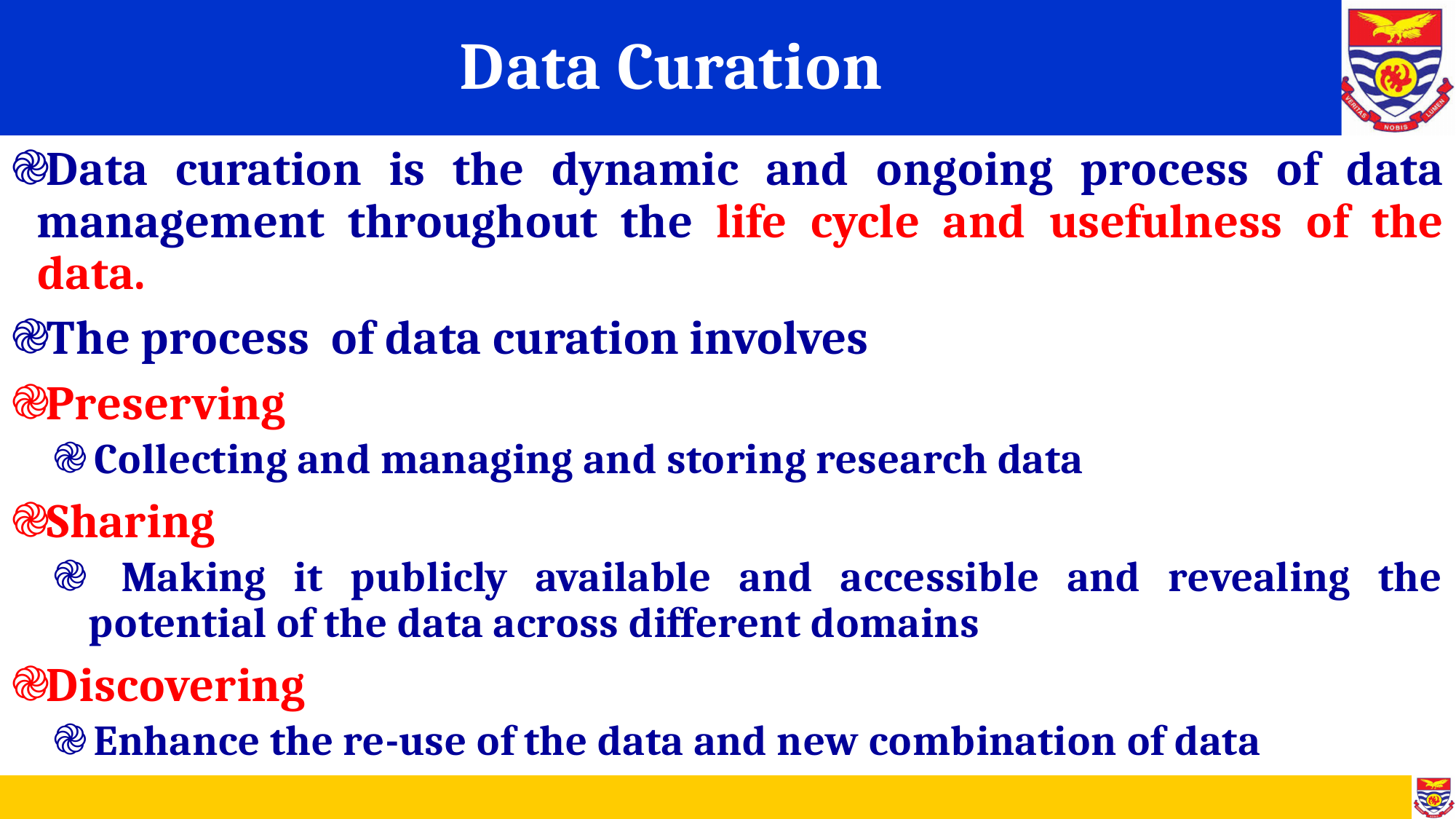

# Data Curation
Data curation is the dynamic and ongoing process of data management throughout the life cycle and usefulness of the data.
The process  of data curation involves
Preserving
Collecting and managing and storing research data
Sharing
 Making it publicly available and accessible and revealing the potential of the data across different domains
Discovering
Enhance the re-use of the data and new combination of data